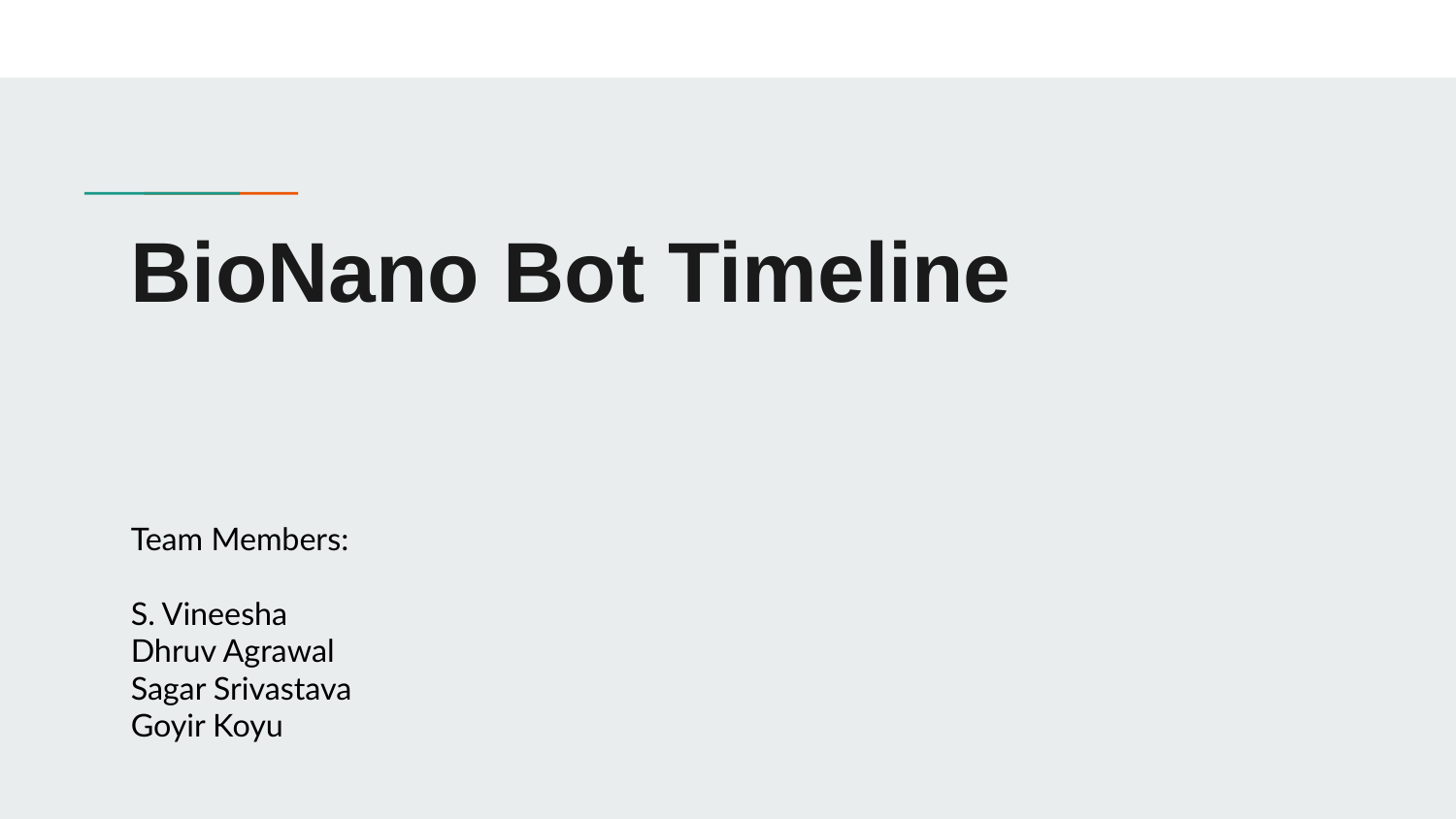

# BioNano Bot Timeline
Team Members:

S. Vineesha
Dhruv Agrawal
Sagar Srivastava
Goyir Koyu